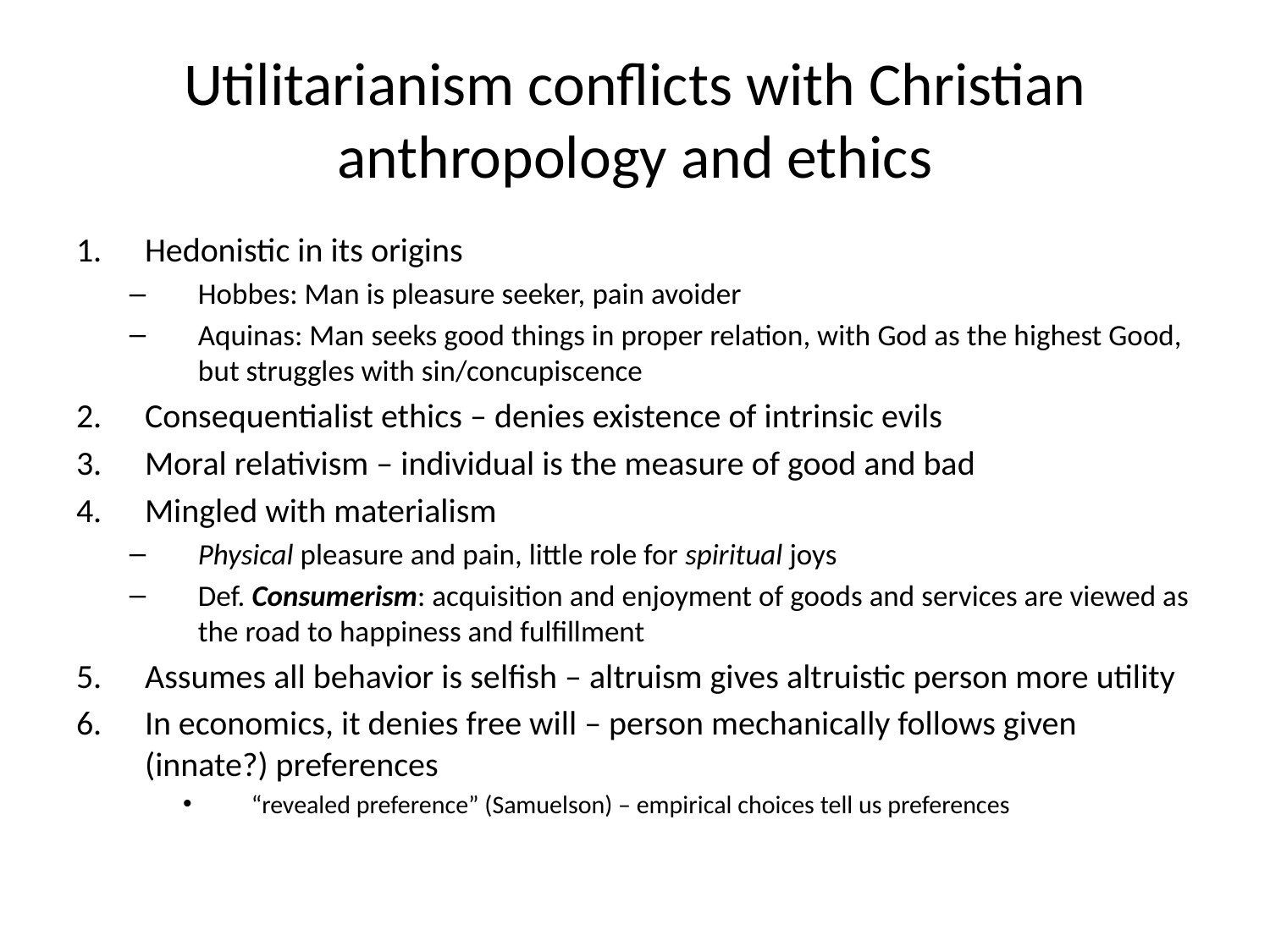

# Utilitarianism conflicts with Christian anthropology and ethics
Hedonistic in its origins
Hobbes: Man is pleasure seeker, pain avoider
Aquinas: Man seeks good things in proper relation, with God as the highest Good, but struggles with sin/concupiscence
Consequentialist ethics – denies existence of intrinsic evils
Moral relativism – individual is the measure of good and bad
Mingled with materialism
Physical pleasure and pain, little role for spiritual joys
Def. Consumerism: acquisition and enjoyment of goods and services are viewed as the road to happiness and fulfillment
Assumes all behavior is selfish – altruism gives altruistic person more utility
In economics, it denies free will – person mechanically follows given (innate?) preferences
“revealed preference” (Samuelson) – empirical choices tell us preferences